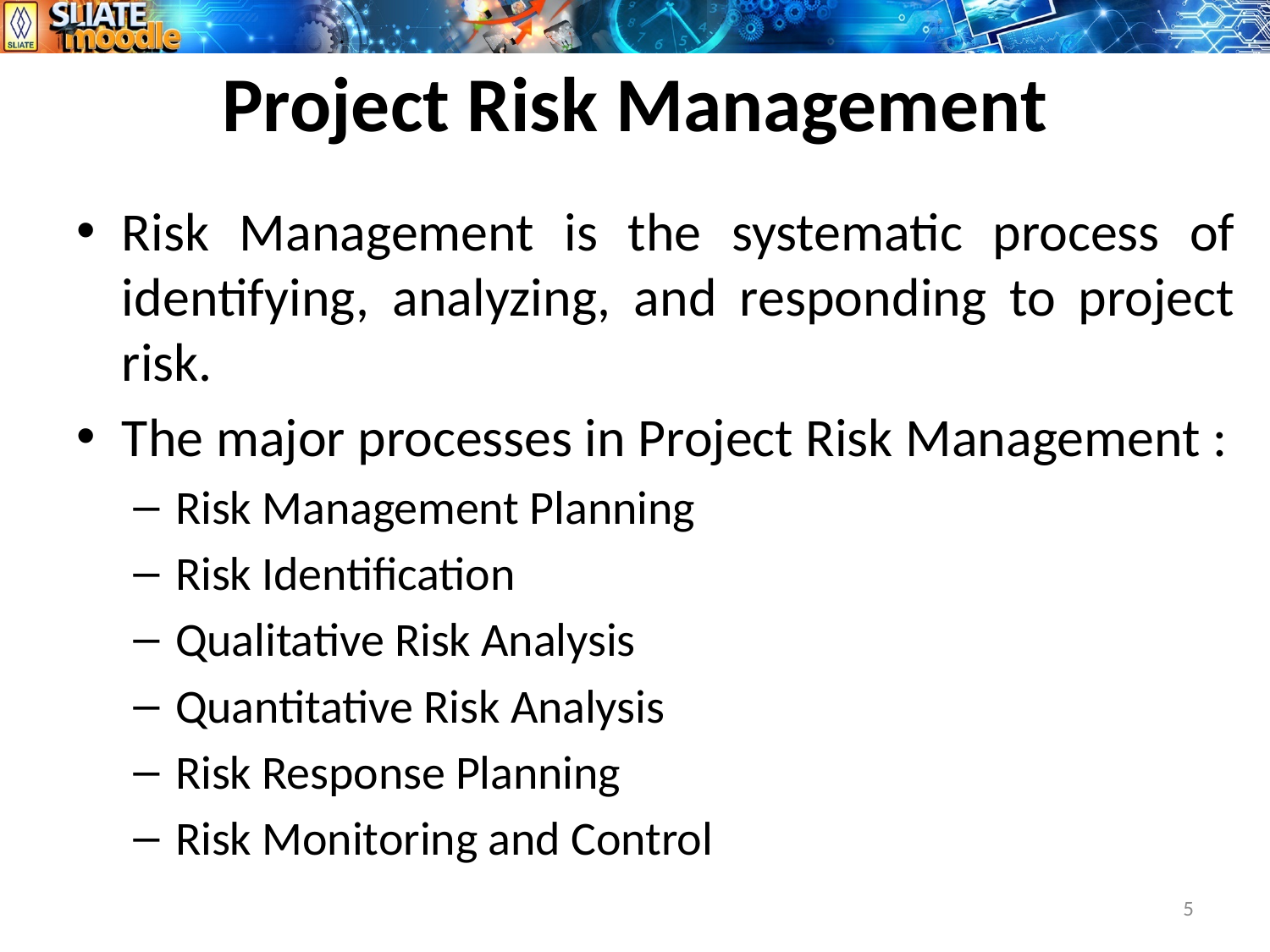

# Project Risk Management
Risk Management is the systematic process of identifying, analyzing, and responding to project risk.
The major processes in Project Risk Management :
Risk Management Planning
Risk Identification
Qualitative Risk Analysis
Quantitative Risk Analysis
Risk Response Planning
Risk Monitoring and Control

5